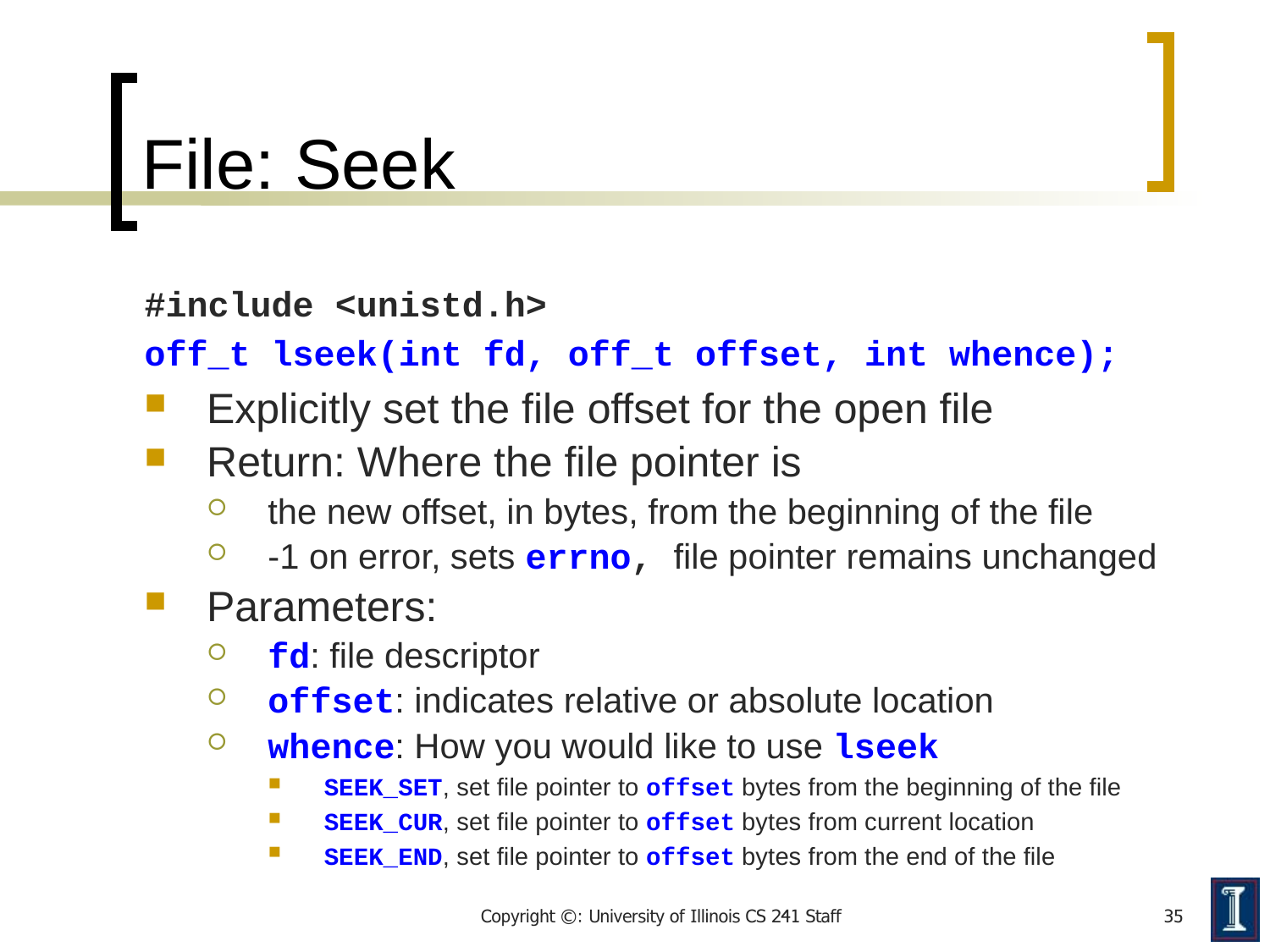

# File: Seek
#include <unistd.h>
off_t lseek(int fd, off_t offset, int whence);
Explicitly set the file offset for the open file
Return: Where the file pointer is
the new offset, in bytes, from the beginning of the file
-1 on error, sets errno, file pointer remains unchanged
Parameters:
fd: file descriptor
offset: indicates relative or absolute location
whence: How you would like to use lseek
SEEK_SET, set file pointer to offset bytes from the beginning of the file
SEEK_CUR, set file pointer to offset bytes from current location
SEEK_END, set file pointer to offset bytes from the end of the file
Copyright ©: University of Illinois CS 241 Staff
35